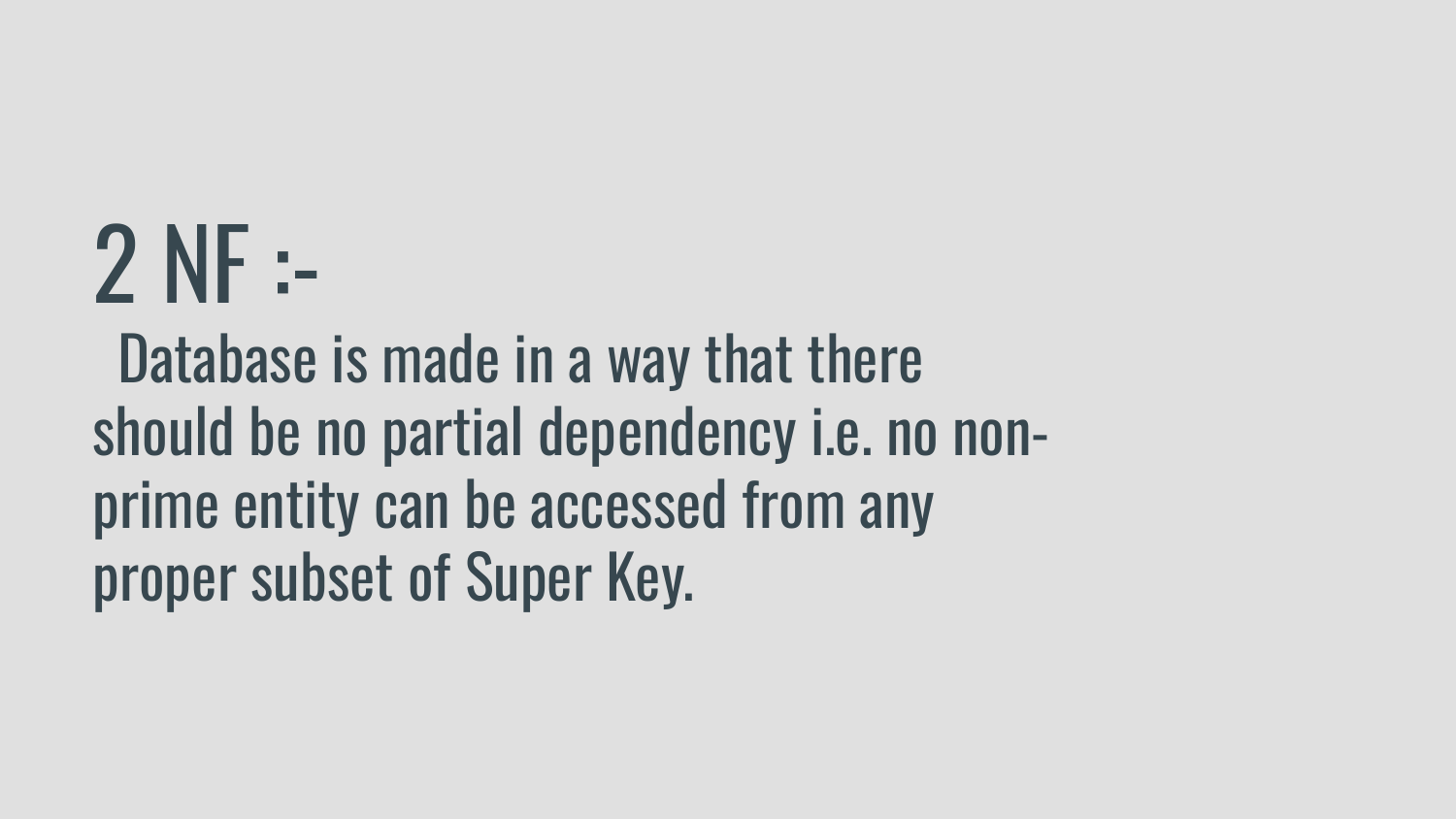

# 2 NF :-
  Database is made in a way that there should be no partial dependency i.e. no non-prime entity can be accessed from any proper subset of Super Key.